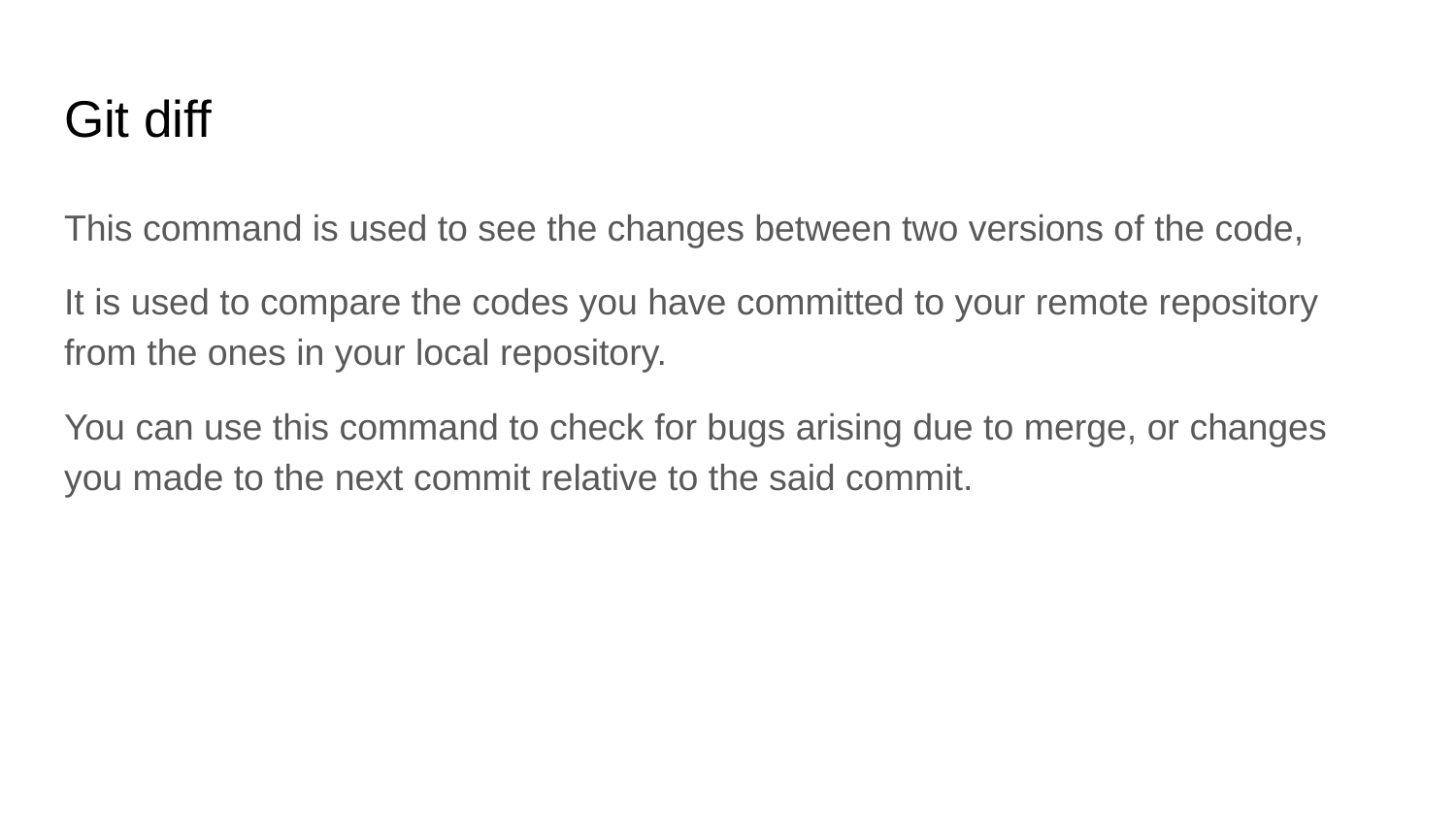

# Git diff
This command is used to see the changes between two versions of the code,
It is used to compare the codes you have committed to your remote repository from the ones in your local repository.
You can use this command to check for bugs arising due to merge, or changes you made to the next commit relative to the said commit.